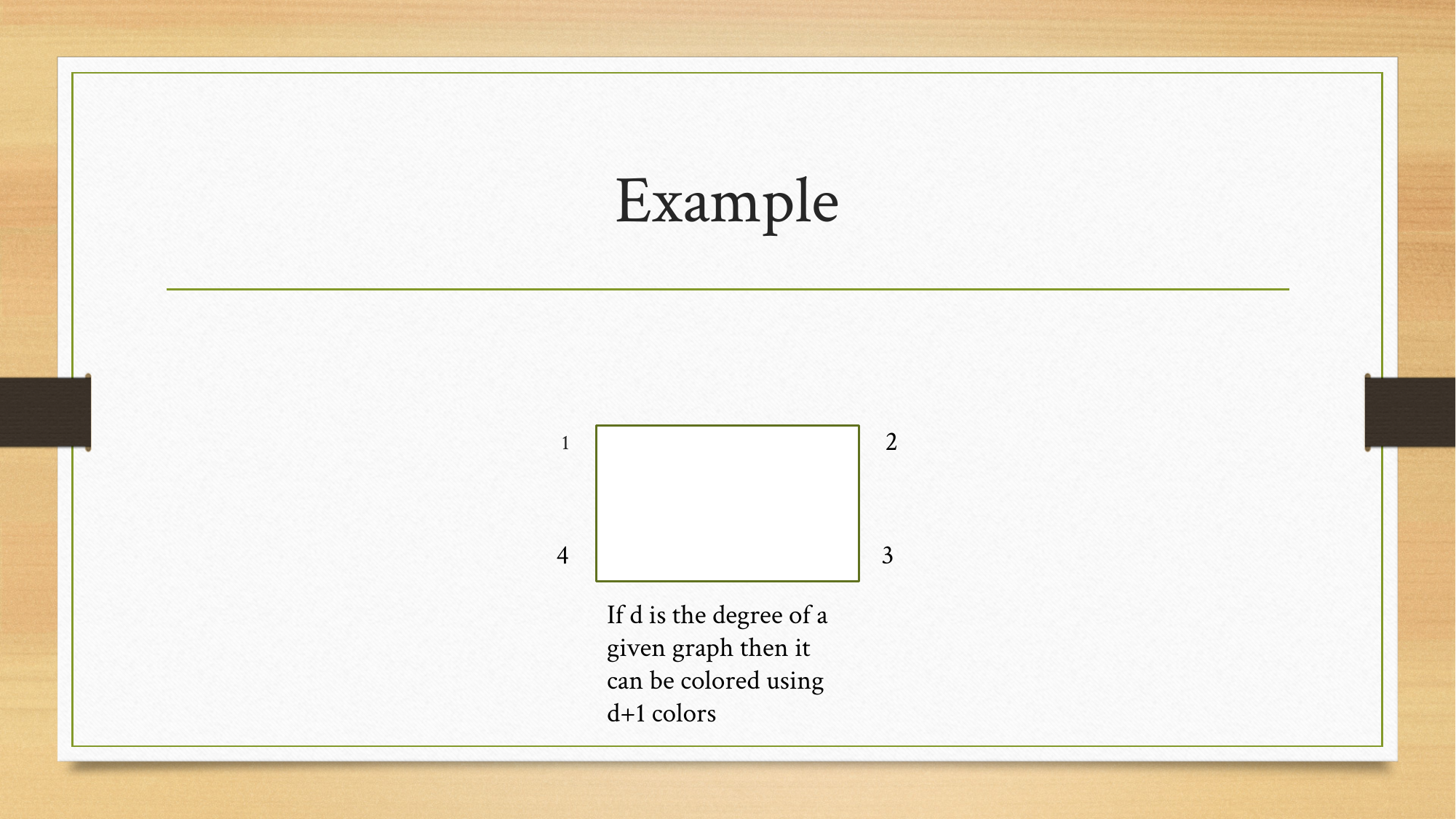

# Example

   1
2

4

3
If d is the degree of a given graph then it can be colored using d+1 colors